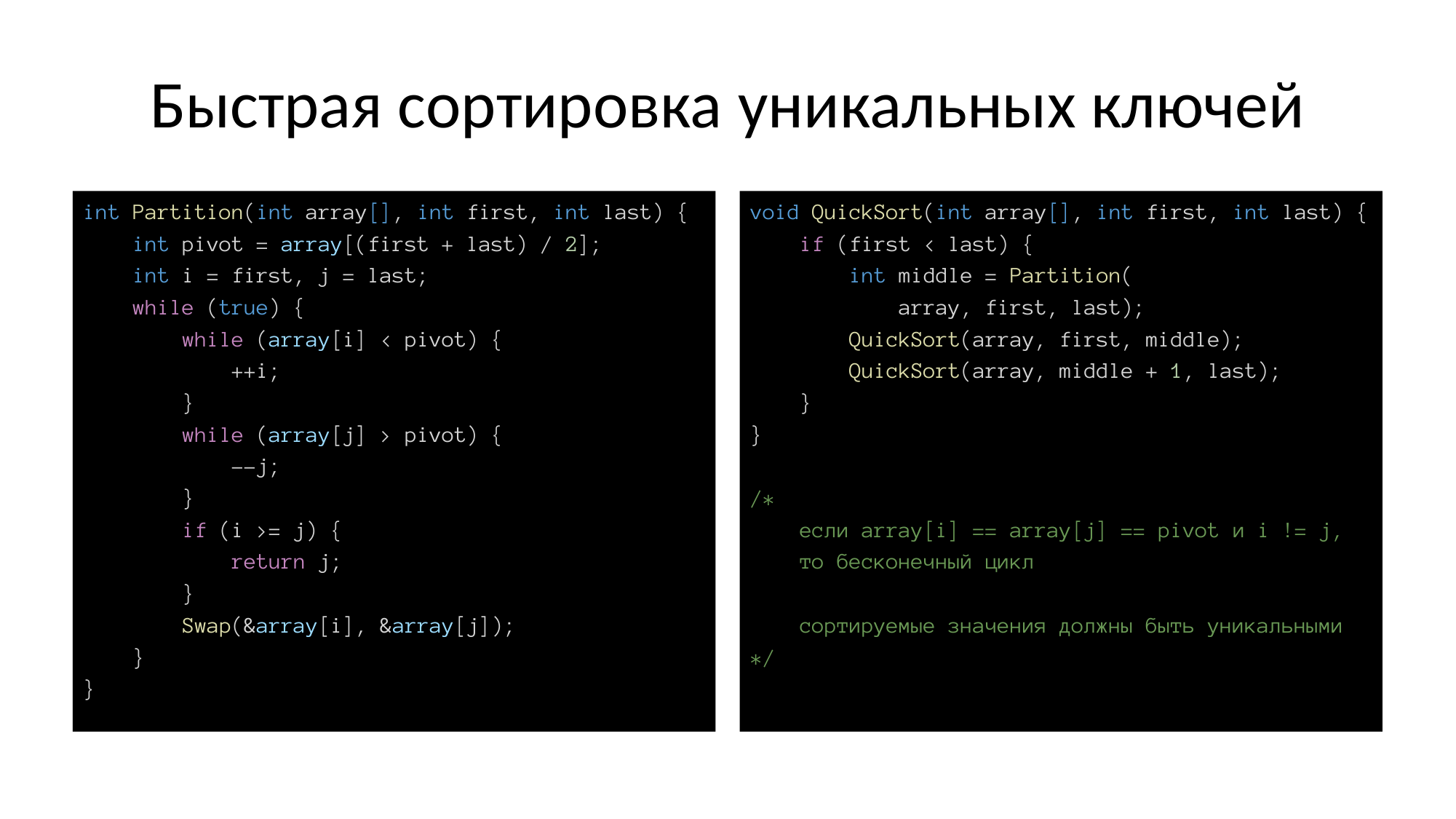

# Быстрая сортировка уникальных ключей
int Partition(int array[], int first, int last) {
    int pivot = array[(first + last) / 2];
    int i = first, j = last;
    while (true) {
        while (array[i] < pivot) {
            ++i;
        }
        while (array[j] > pivot) {
            --j;
        }
        if (i >= j) {
            return j;
        }
        Swap(&array[i], &array[j]);
    }
}
void QuickSort(int array[], int first, int last) {
    if (first < last) {
        int middle = Partition(
            array, first, last);
        QuickSort(array, first, middle);
        QuickSort(array, middle + 1, last);
    }
}

/*
    если array[i] == array[j] == pivot и i != j,
    то бесконечный цикл

    сортируемые значения должны быть уникальными
*/